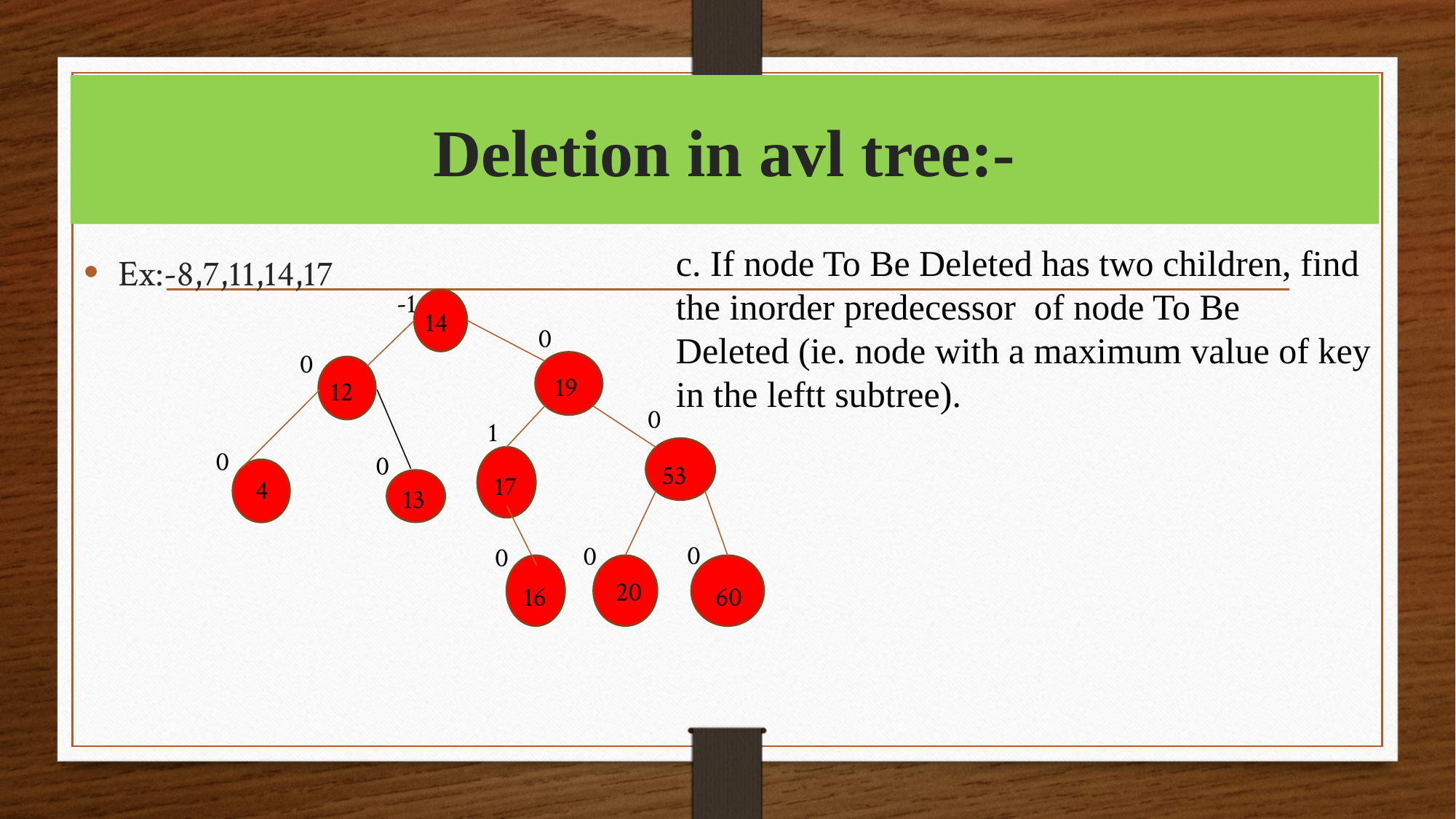

# Deletion in avl tree:-
c. If node To Be Deleted has two children, find the inorder predecessor  of node To Be Deleted (ie. node with a maximum value of key in the leftt subtree).
Ex:-8,7,11,14,17
-1

14
0
0

19
12
0
1
0

0

53

17
4

13
0
0
0

20
16
60